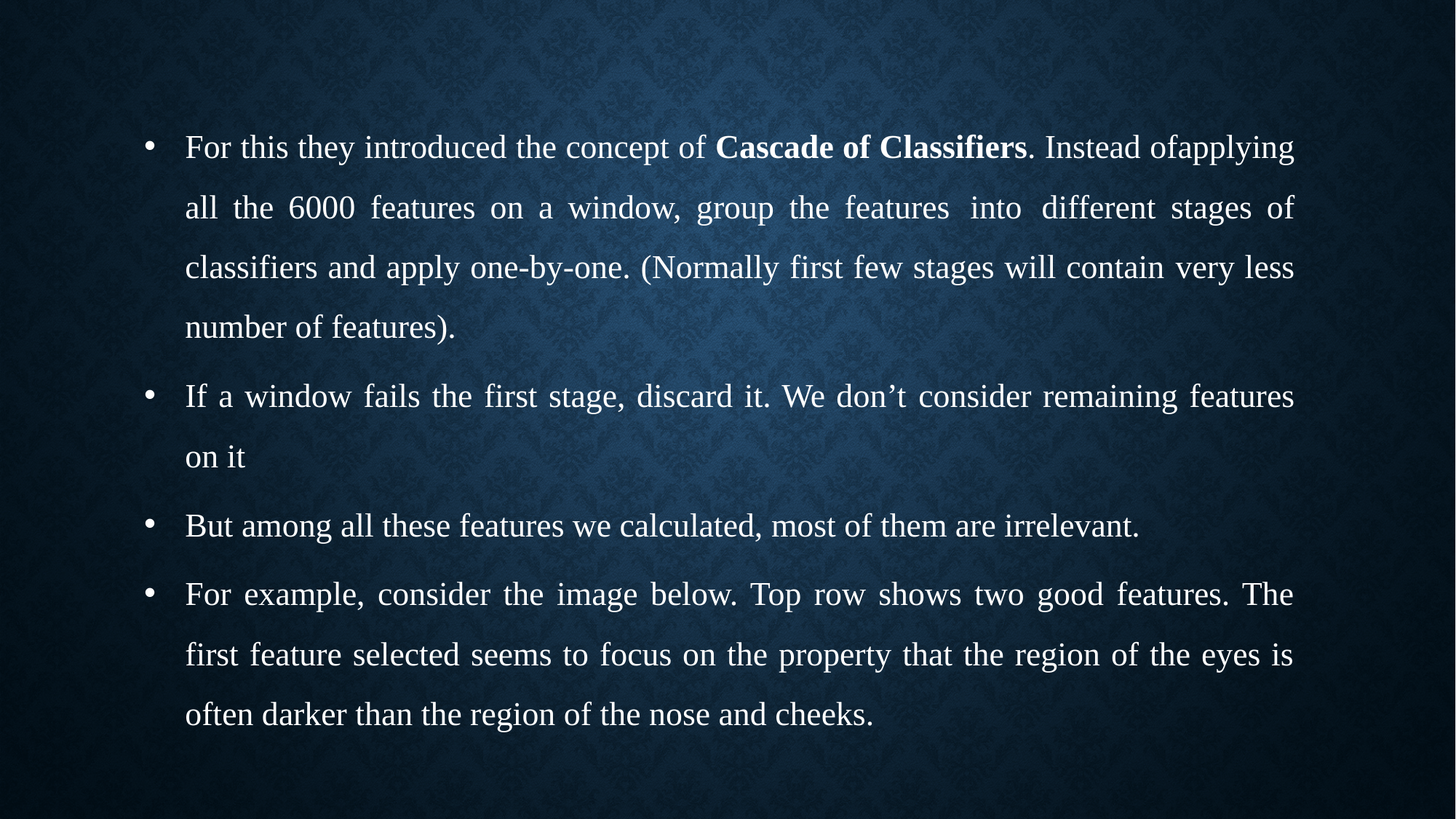

For this they introduced the concept of Cascade of Classifiers. Instead ofapplying all the 6000 features on a window, group the features into different stages of classifiers and apply one-by-one. (Normally first few stages will contain very less number of features).
If a window fails the first stage, discard it. We don’t consider remaining features on it
But among all these features we calculated, most of them are irrelevant.
For example, consider the image below. Top row shows two good features. The first feature selected seems to focus on the property that the region of the eyes is often darker than the region of the nose and cheeks.